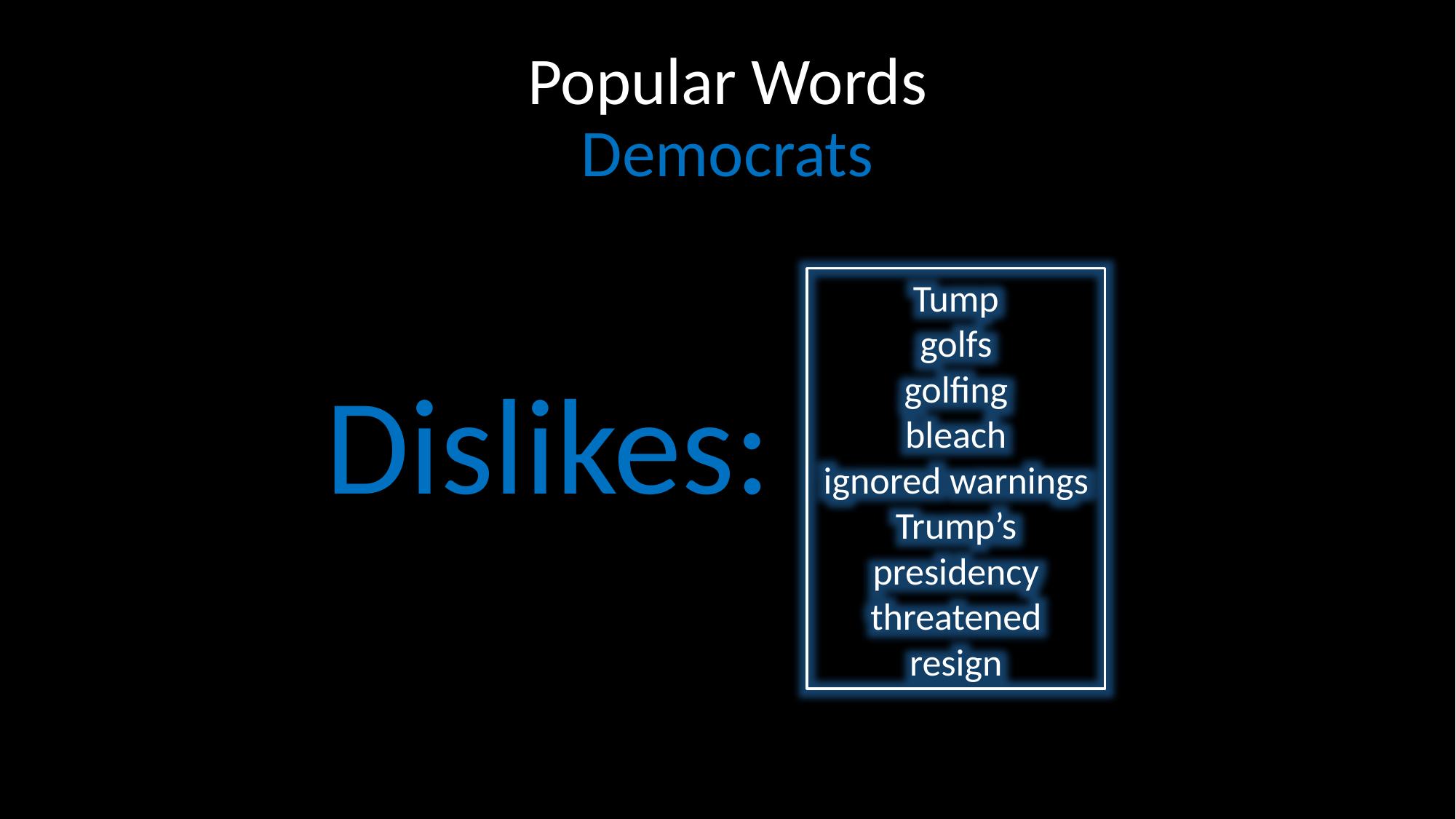

# Popular Words Democrats
Tump
golfs
golfing
bleach
ignored warnings
Trump’s
presidency
threatened
resign
Dislikes: